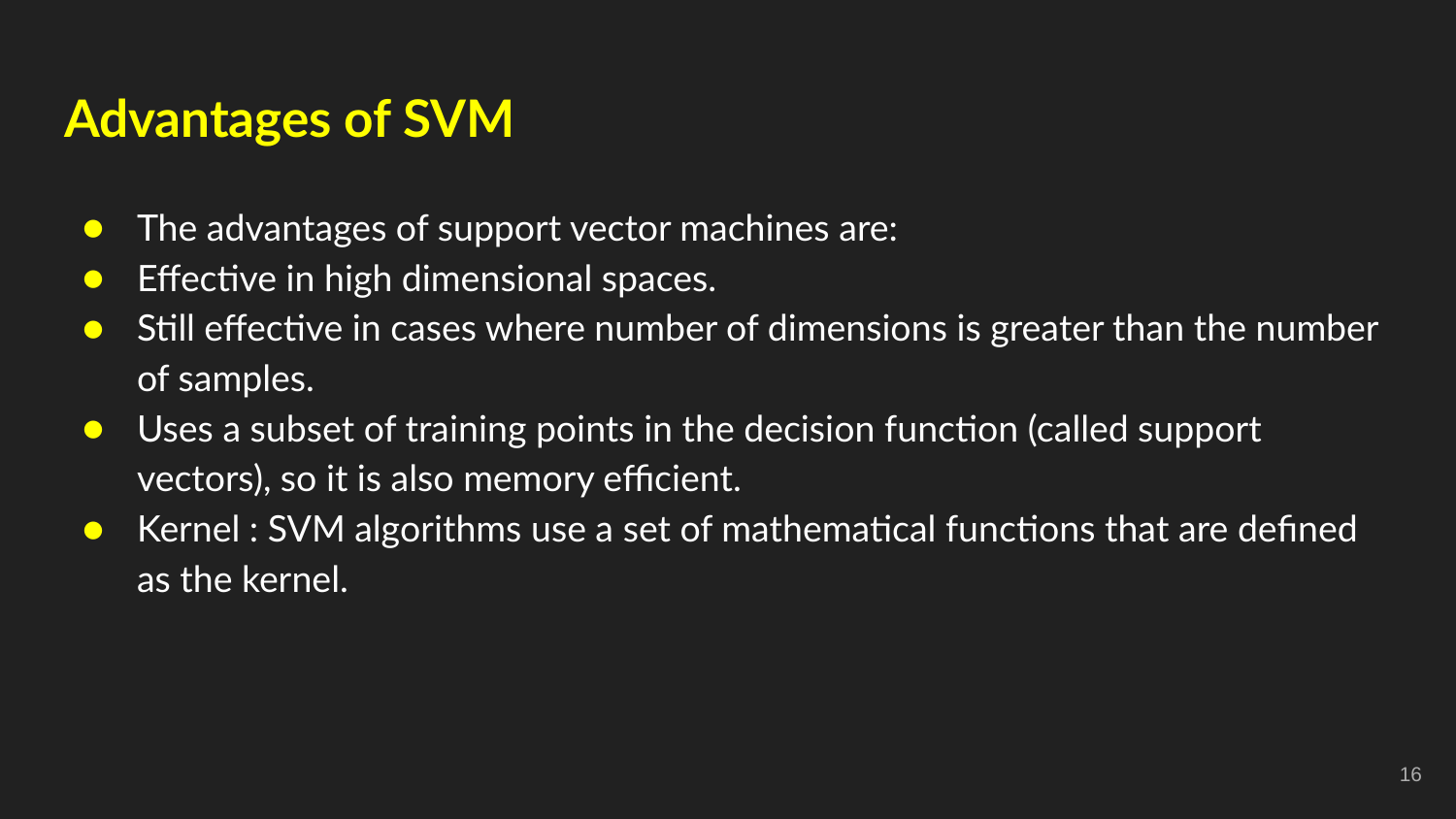

# Advantages of SVM
The advantages of support vector machines are:
Effective in high dimensional spaces.
Still effective in cases where number of dimensions is greater than the number of samples.
Uses a subset of training points in the decision function (called support vectors), so it is also memory efficient.
Kernel : SVM algorithms use a set of mathematical functions that are defined as the kernel.

16